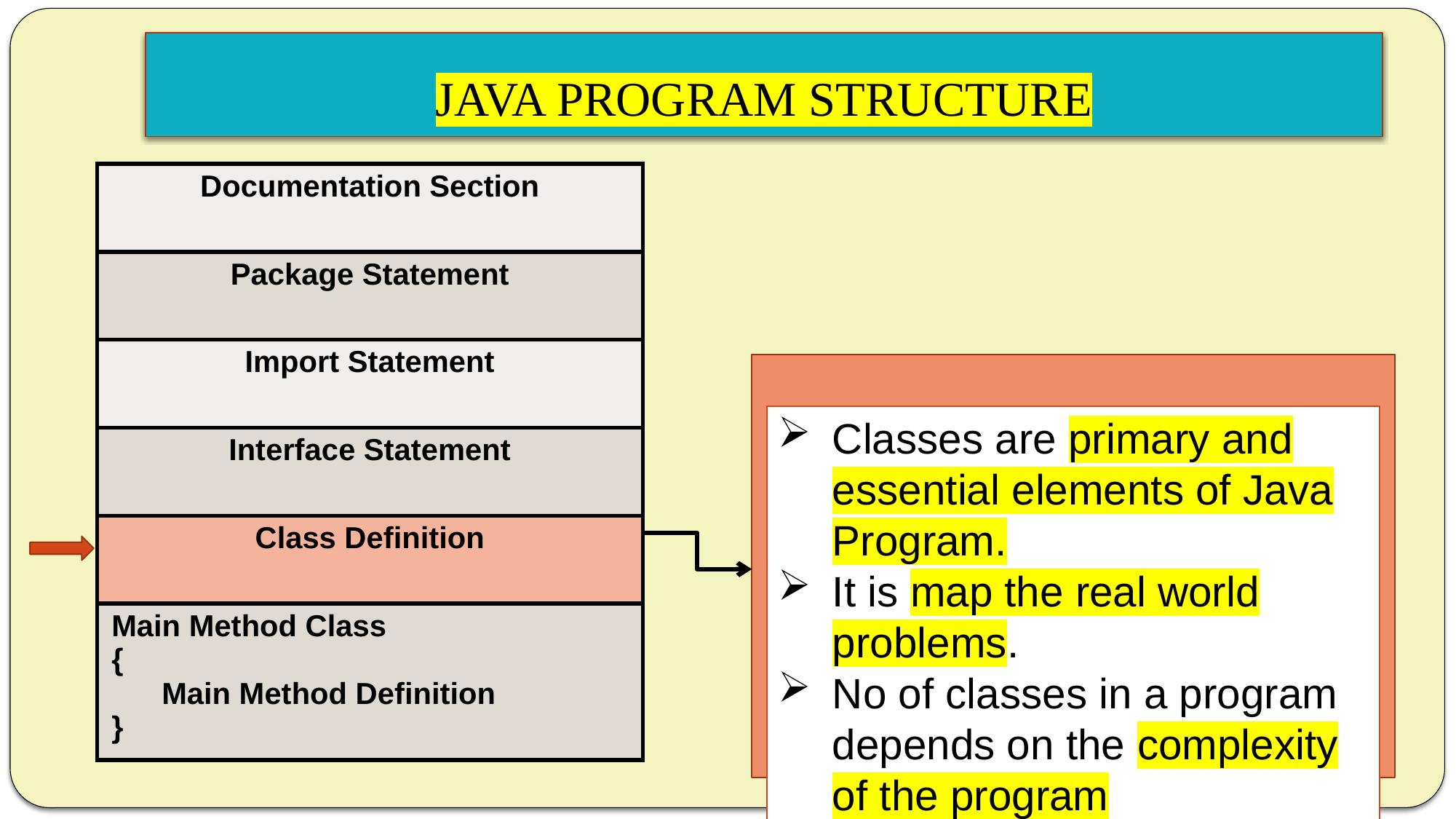

# JAVA PROGRAM STRUCTURE
| Documentation Section |
| --- |
| Package Statement |
| Import Statement |
| Interface Statement |
| Class Definition |
| Main Method Class { Main Method Definition } |

Classes are primary and essential elements of Java Program.
It is map the real world problems.
No of classes in a program depends on the complexity of the program